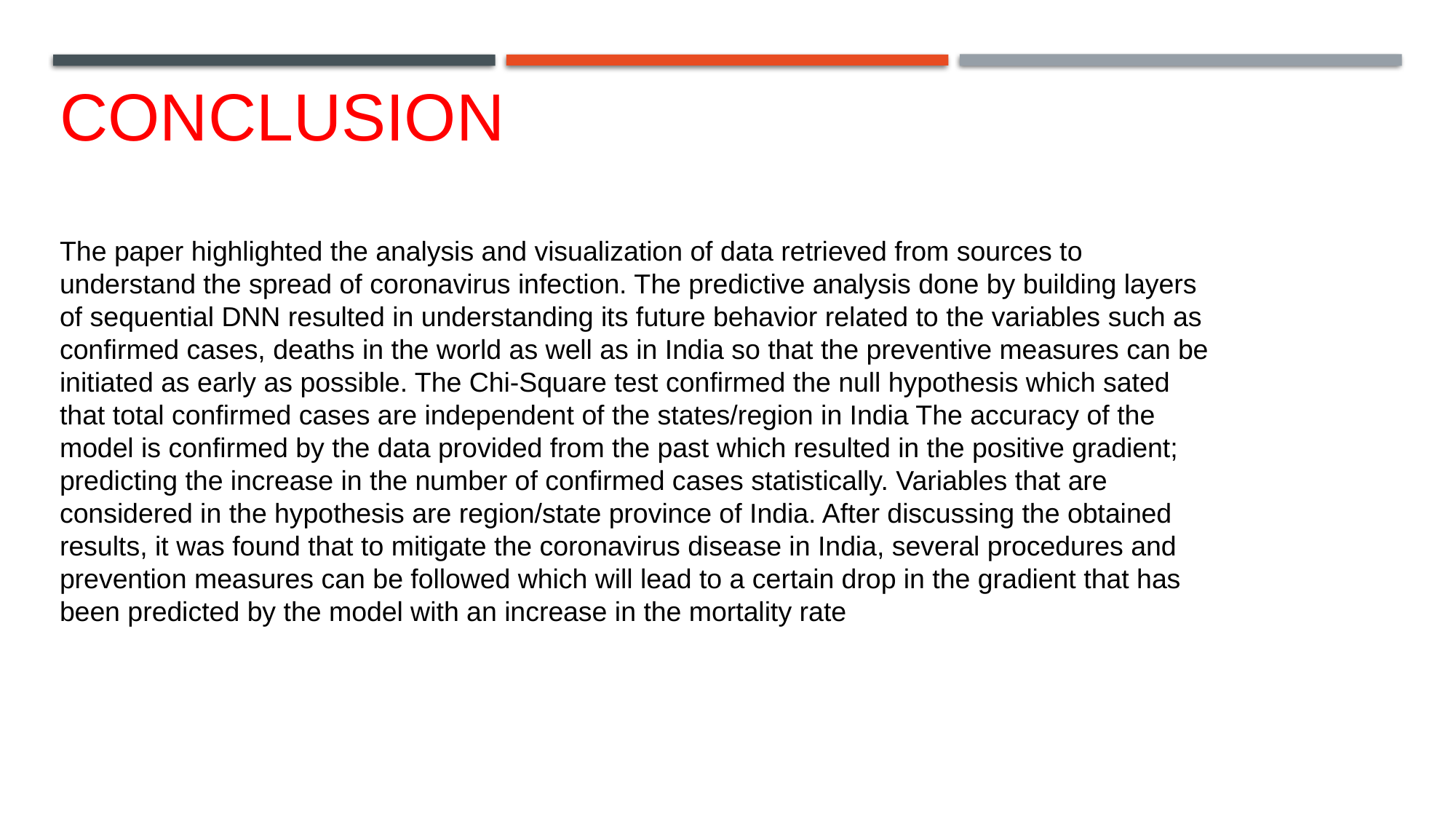

# CONCLUSION
The paper highlighted the analysis and visualization of data retrieved from sources to understand the spread of coronavirus infection. The predictive analysis done by building layers of sequential DNN resulted in understanding its future behavior related to the variables such as confirmed cases, deaths in the world as well as in India so that the preventive measures can be initiated as early as possible. The Chi-Square test confirmed the null hypothesis which sated that total confirmed cases are independent of the states/region in India The accuracy of the model is confirmed by the data provided from the past which resulted in the positive gradient; predicting the increase in the number of confirmed cases statistically. Variables that are considered in the hypothesis are region/state province of India. After discussing the obtained results, it was found that to mitigate the coronavirus disease in India, several procedures and prevention measures can be followed which will lead to a certain drop in the gradient that has been predicted by the model with an increase in the mortality rate